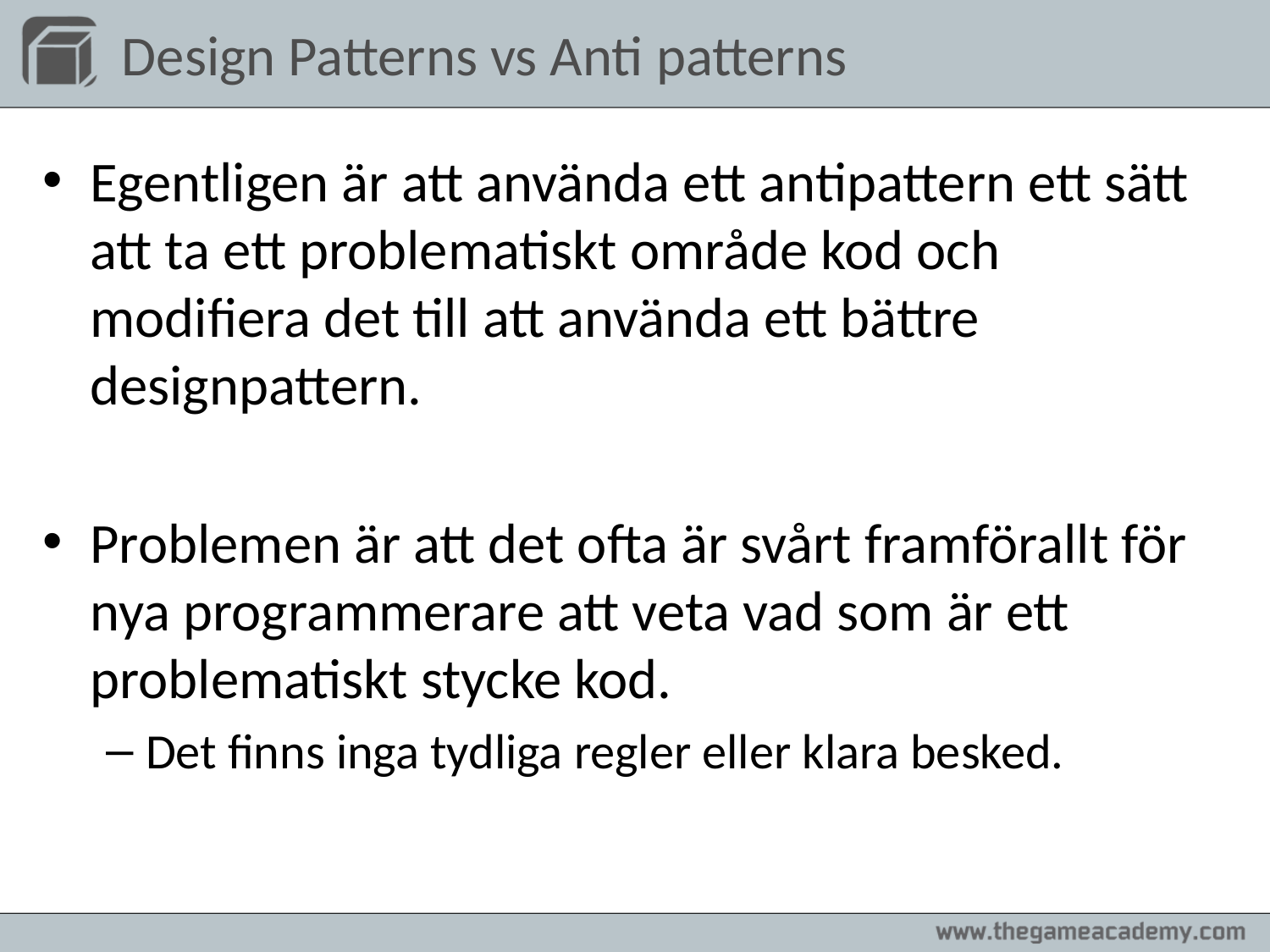

# Design Patterns vs Anti patterns
Egentligen är att använda ett antipattern ett sätt att ta ett problematiskt område kod och modifiera det till att använda ett bättre designpattern.

Problemen är att det ofta är svårt framförallt för nya programmerare att veta vad som är ett problematiskt stycke kod.
Det finns inga tydliga regler eller klara besked.